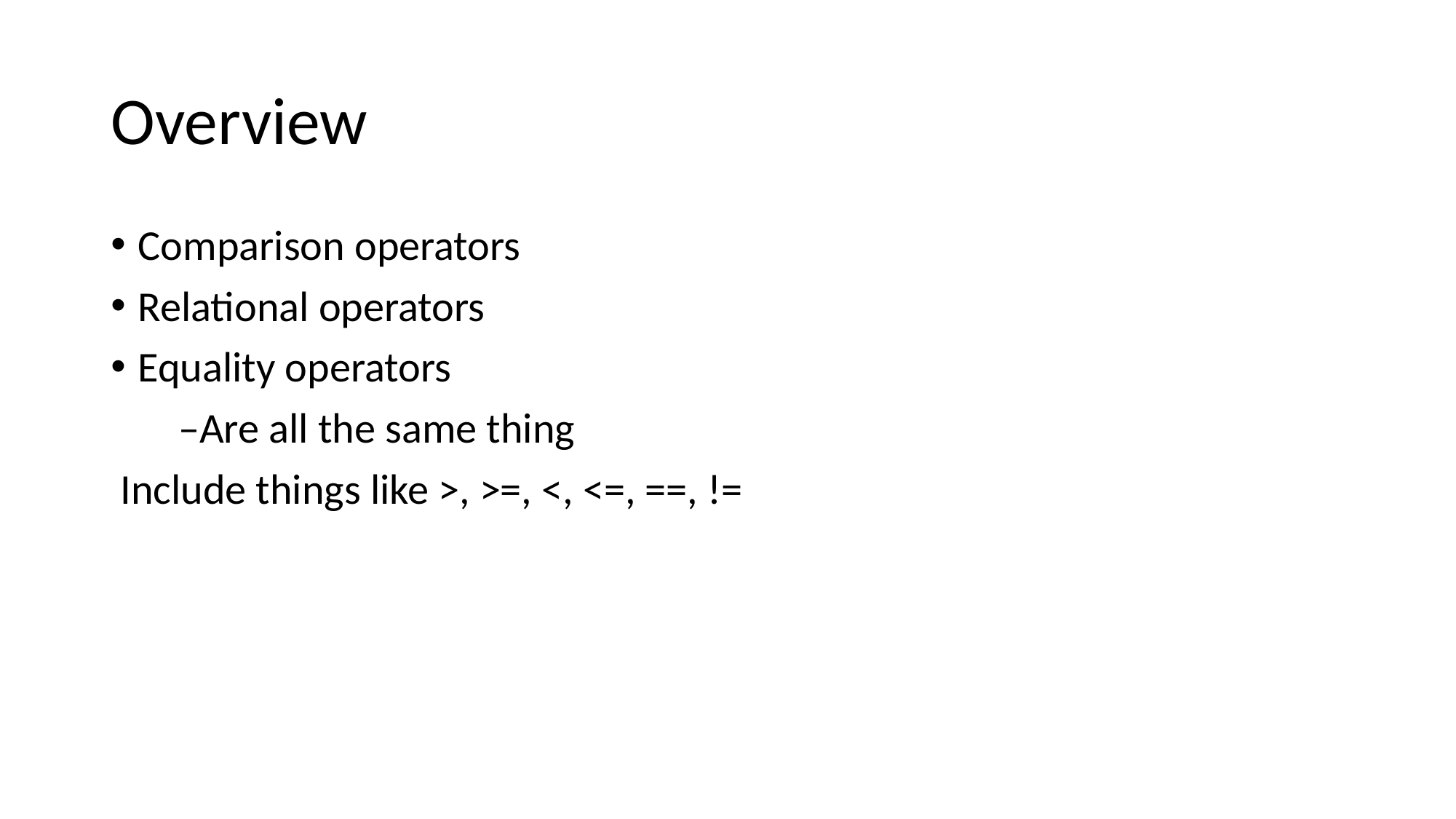

# Overview
Comparison operators
Relational operators
Equality operators
       –Are all the same thing
 Include things like >, >=, <, <=, ==, !=